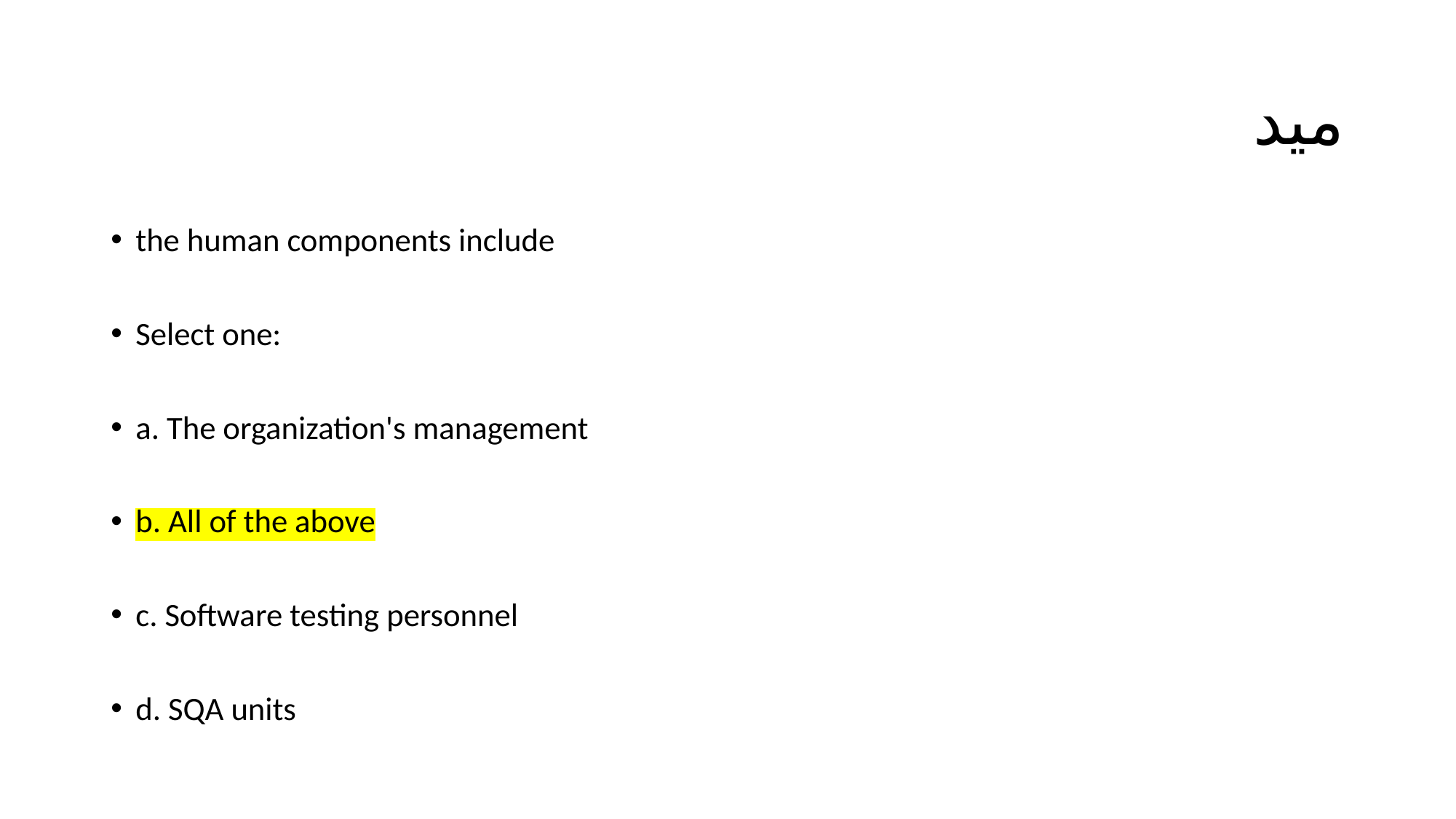

# ميد
the human components include

Select one:

a. The organization's management

b. All of the above

c. Software testing personnel

d. SQA units